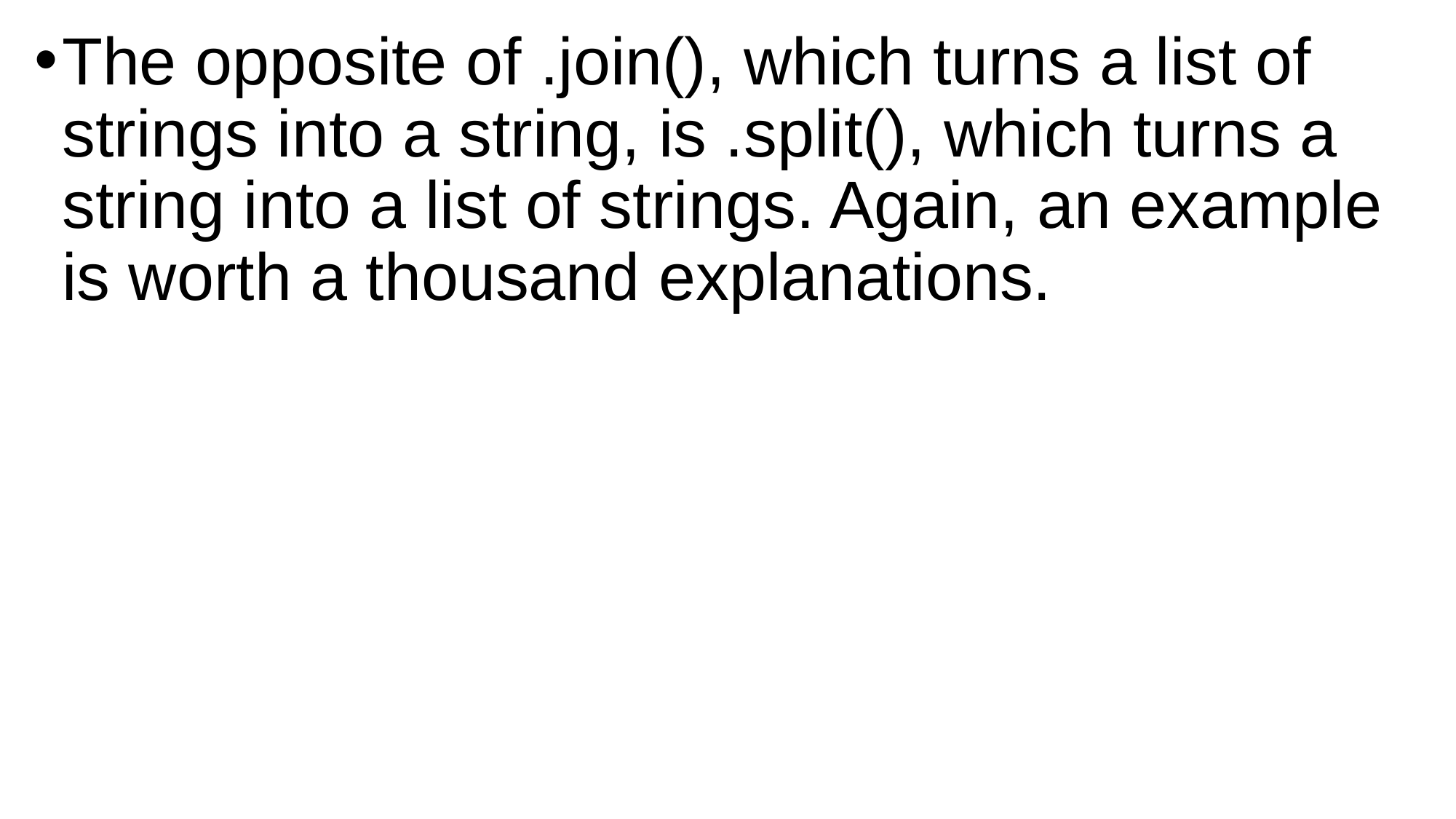

The opposite of .join(), which turns a list of strings into a string, is .split(), which turns a string into a list of strings. Again, an example is worth a thousand explanations.